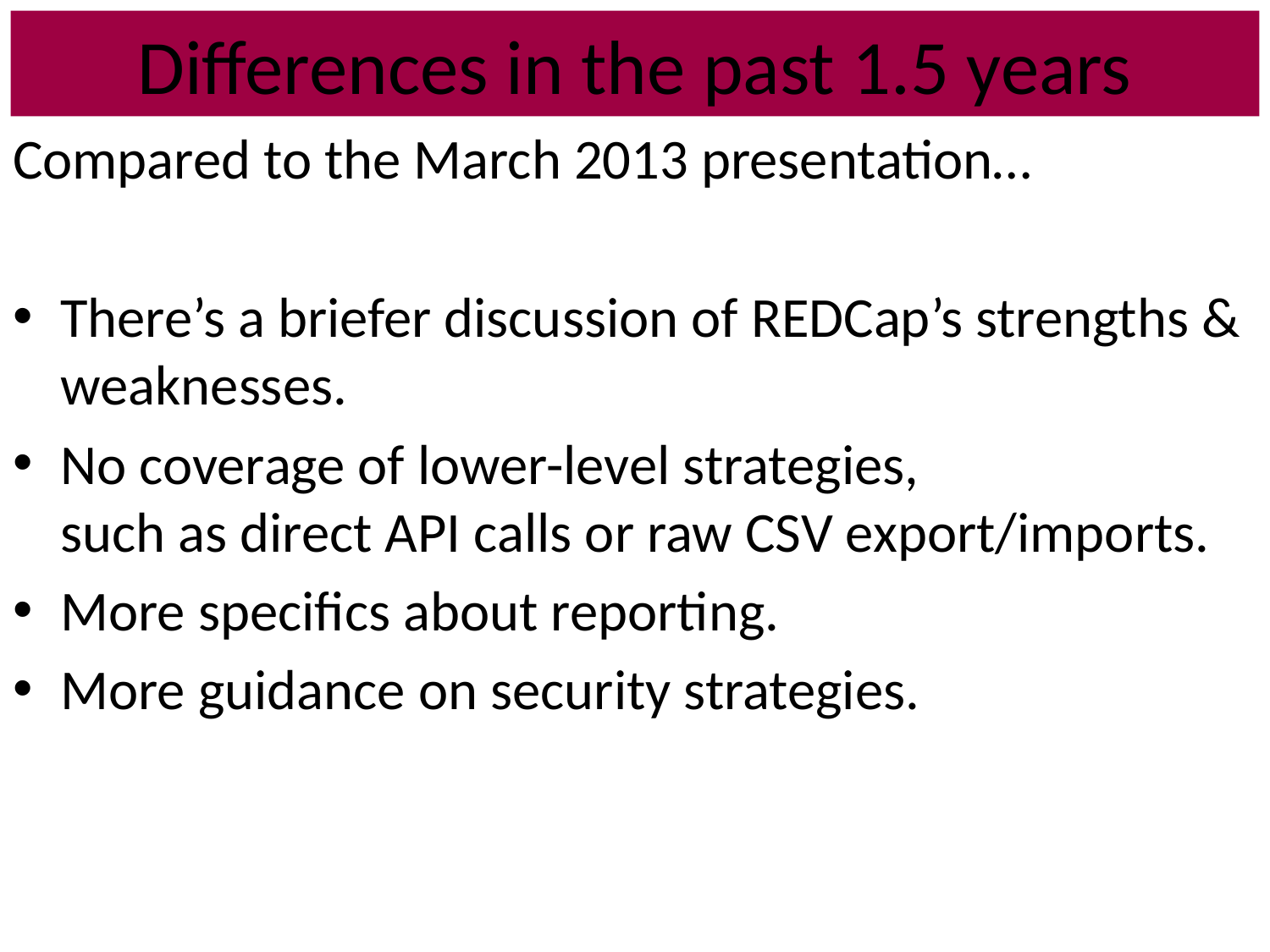

# Differences in the past 1.5 years
Compared to the March 2013 presentation…

There’s a briefer discussion of REDCap’s strengths & weaknesses.
No coverage of lower-level strategies,
such as direct API calls or raw CSV export/imports.
More specifics about reporting.
More guidance on security strategies.